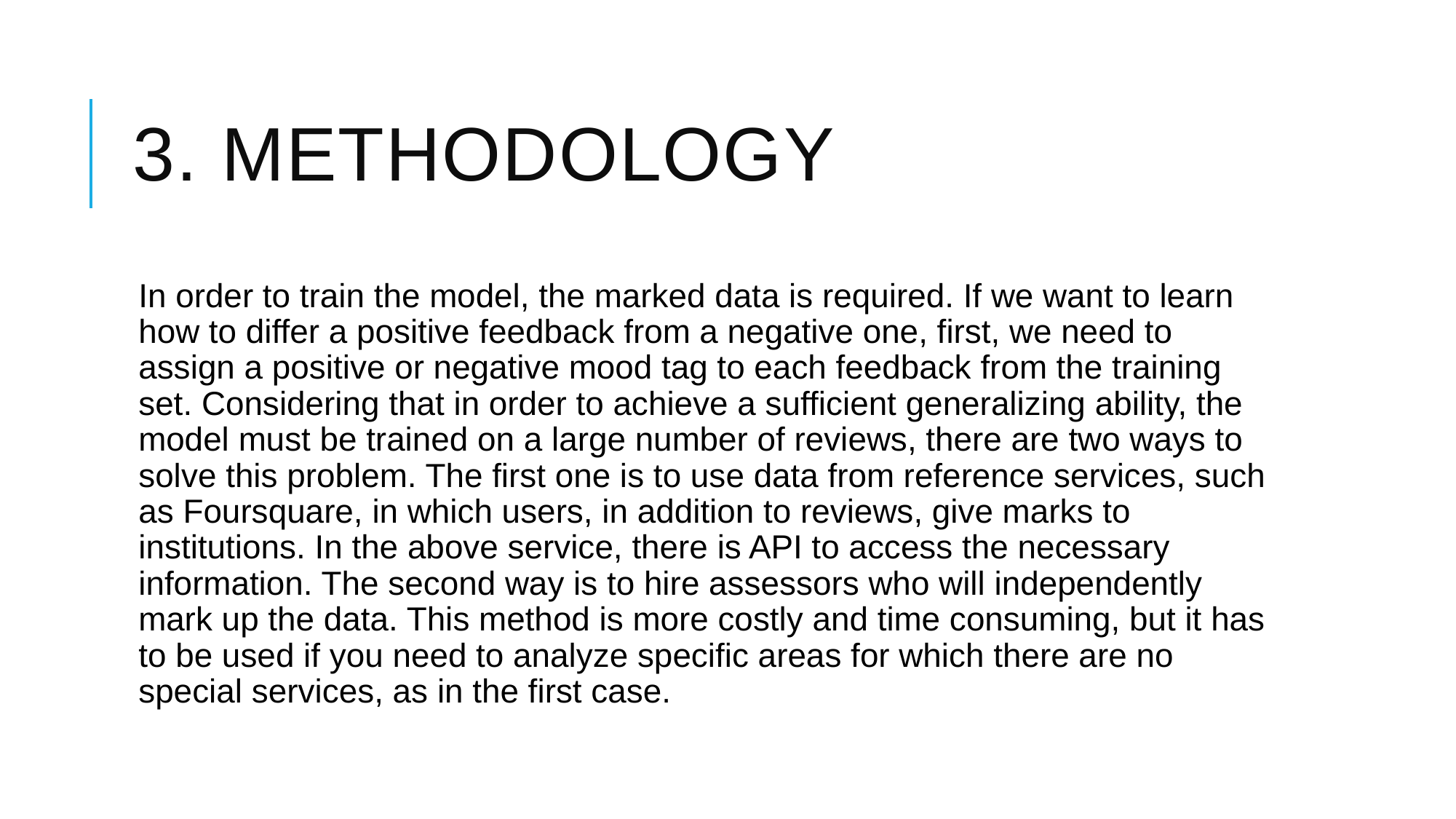

# 3. Methodology
In order to train the model, the marked data is required. If we want to learn how to differ a positive feedback from a negative one, first, we need to assign a positive or negative mood tag to each feedback from the training set. Considering that in order to achieve a sufficient generalizing ability, the model must be trained on a large number of reviews, there are two ways to solve this problem. The first one is to use data from reference services, such as Foursquare, in which users, in addition to reviews, give marks to institutions. In the above service, there is API to access the necessary information. The second way is to hire assessors who will independently mark up the data. This method is more costly and time consuming, but it has to be used if you need to analyze specific areas for which there are no special services, as in the first case.